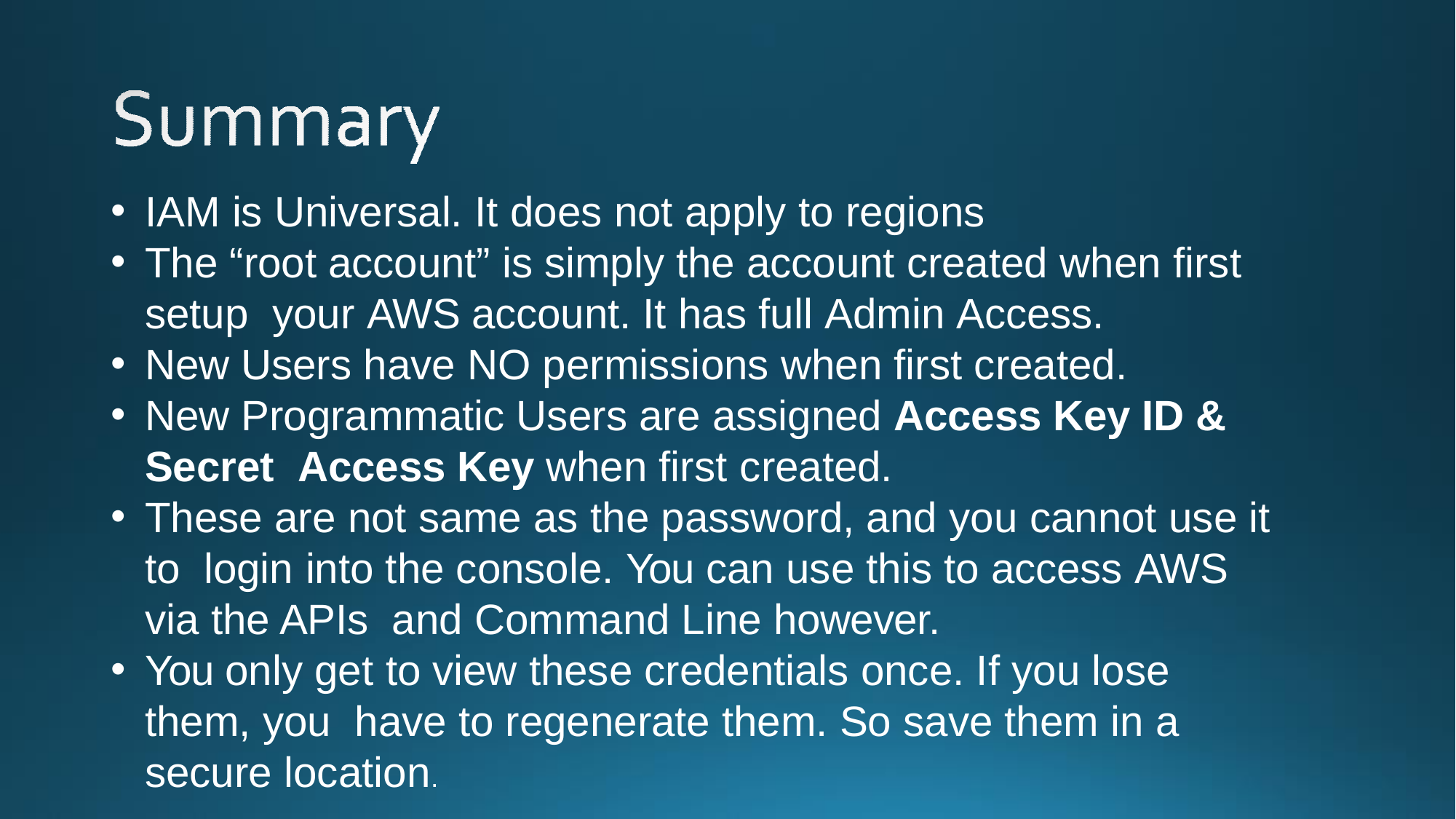

IAM is Universal. It does not apply to regions
The “root account” is simply the account created when first setup  your AWS account. It has full Admin Access.
New Users have NO permissions when first created.
New Programmatic Users are assigned Access Key ID & Secret  Access Key when first created.
These are not same as the password, and you cannot use it to  login into the console. You can use this to access AWS via the APIs  and Command Line however.
You only get to view these credentials once. If you lose them, you  have to regenerate them. So save them in a secure location.